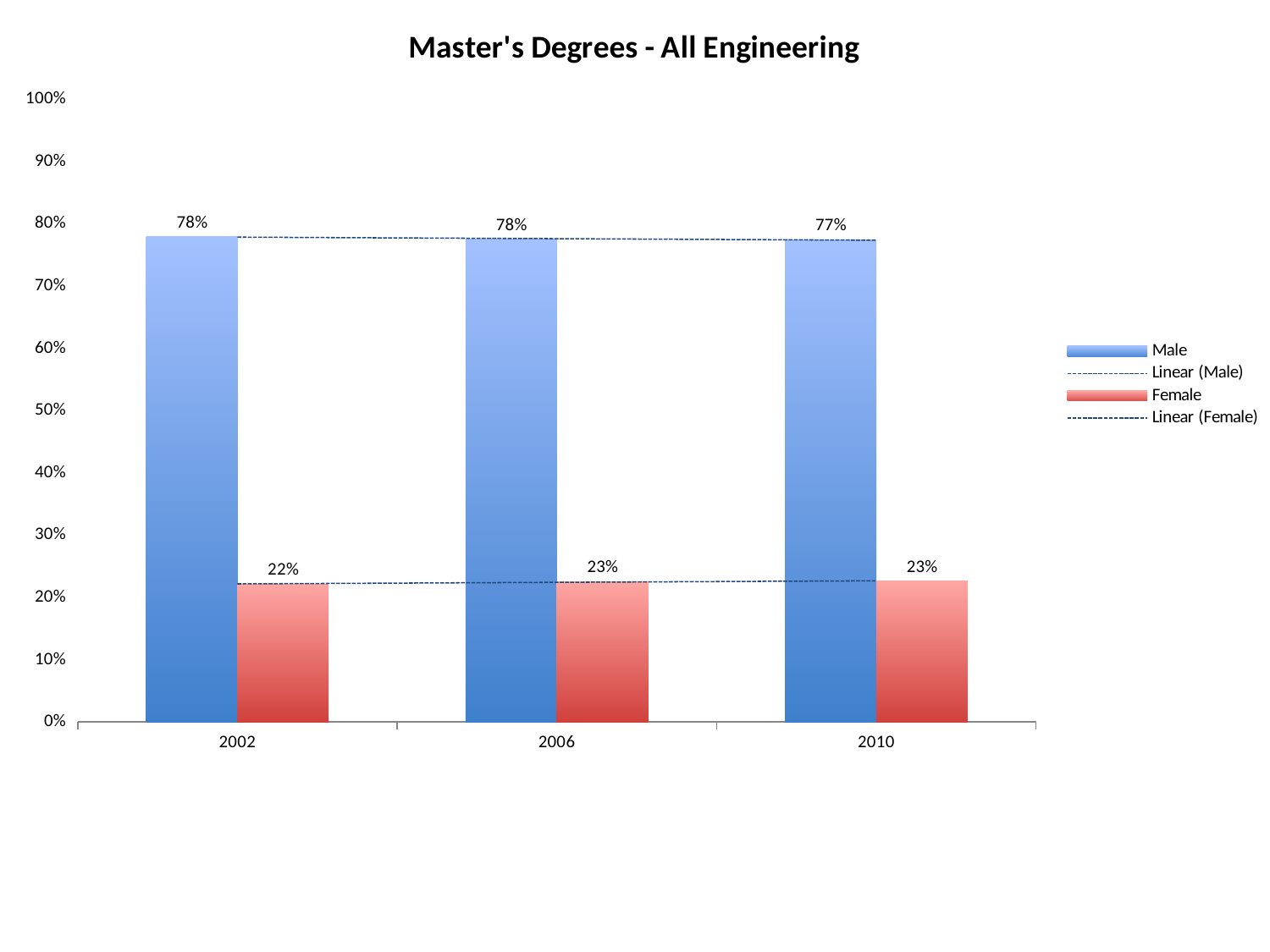

### Chart: Master's Degrees - All Engineering

| Category | Male | Female |
|---|---|---|
| 2002.0 | 0.779 | 0.221 |
| 2006.0 | 0.775 | 0.225 |
| 2010.0 | 0.774 | 0.226 |